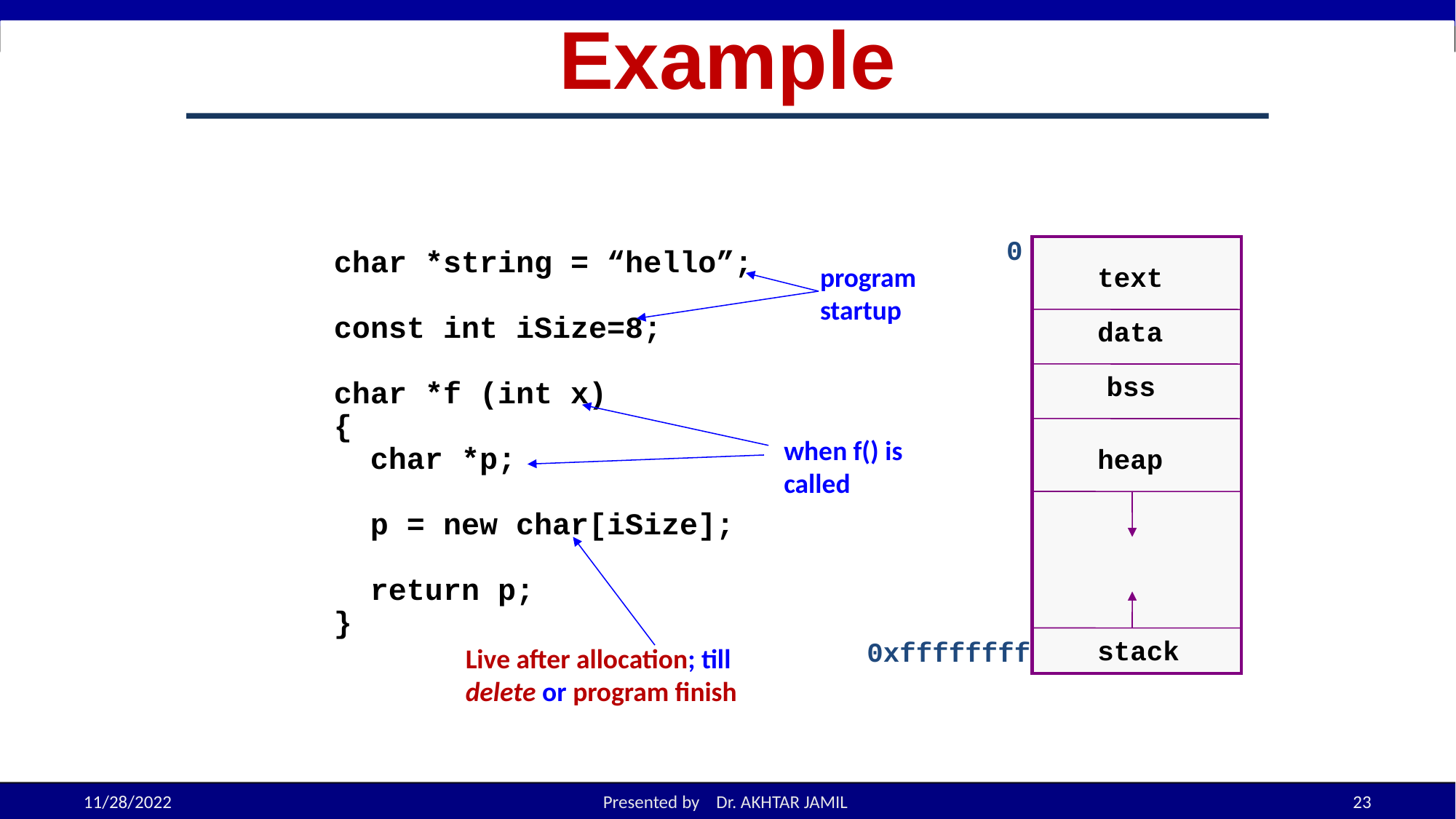

# Example

0

text

data

bss

heap

stack
0xffffffff
char *string = “hello”;

const int iSize=8;

char *f (int x)
{
  char *p;

  p = new char[iSize];

  return p;
}
program startup

when f() is called

Live after allocation; till delete or program finish
11/28/2022
Presented by    Dr. AKHTAR JAMIL
23